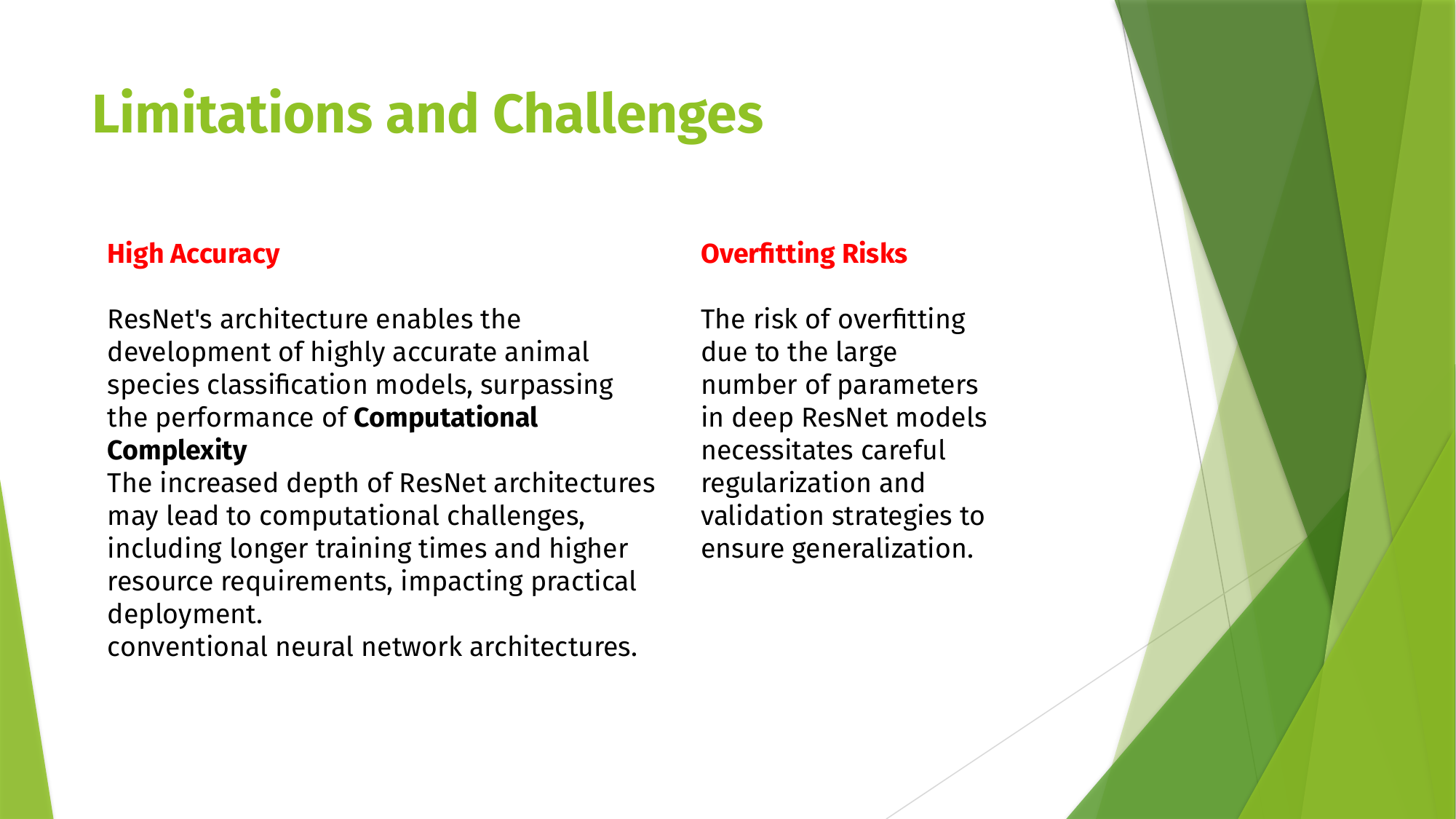

# Limitations and Challenges
High Accuracy

ResNet's architecture enables the development of highly accurate animal species classification models, surpassing the performance of Computational Complexity
The increased depth of ResNet architectures may lead to computational challenges, including longer training times and higher resource requirements, impacting practical deployment.
conventional neural network architectures.
Overfitting Risks

The risk of overfitting due to the large number of parameters in deep ResNet models necessitates careful regularization and validation strategies to ensure generalization.